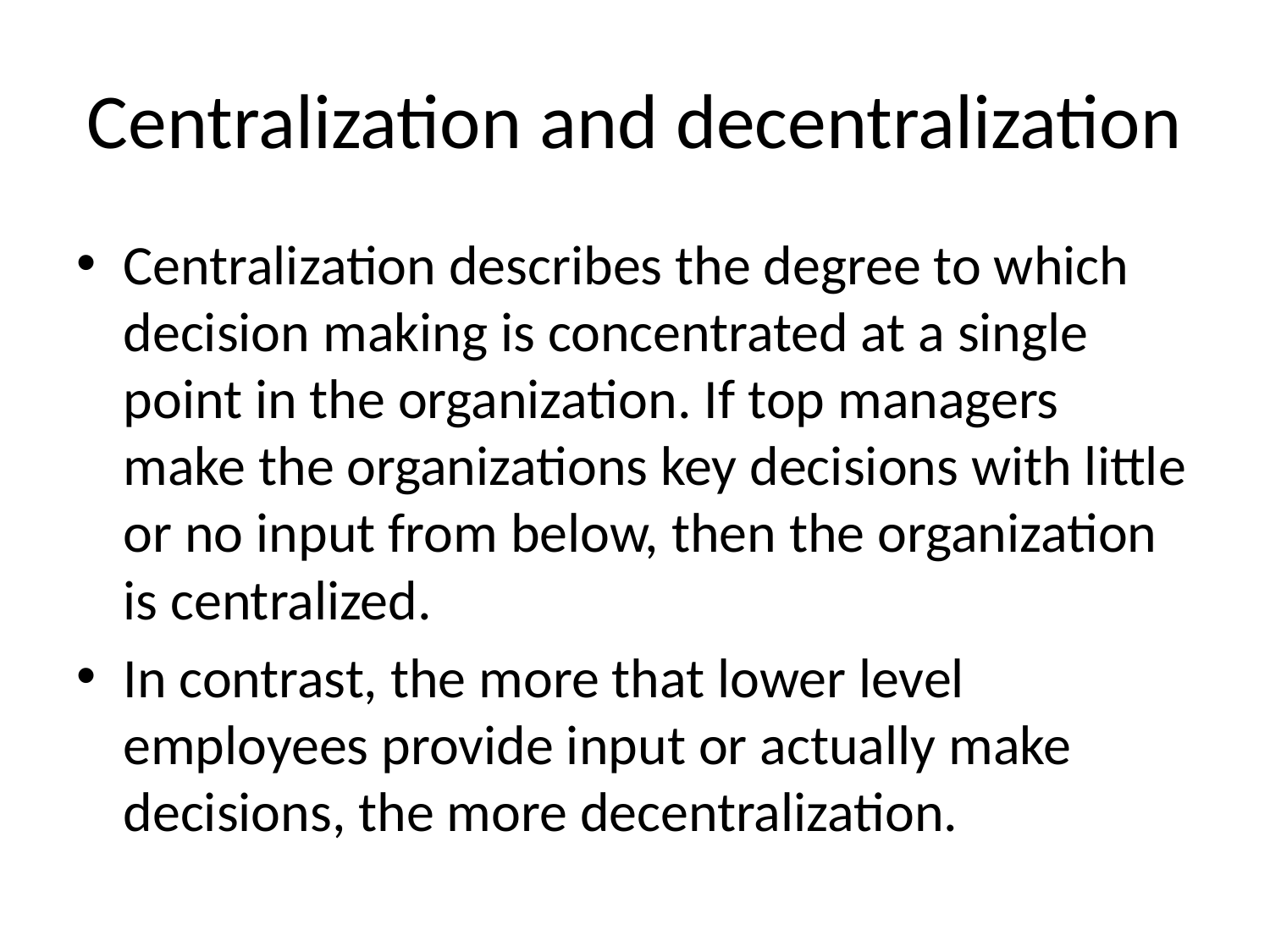

# Centralization and decentralization
Centralization describes the degree to which decision making is concentrated at a single point in the organization. If top managers make the organizations key decisions with little or no input from below, then the organization is centralized.
In contrast, the more that lower level employees provide input or actually make decisions, the more decentralization.